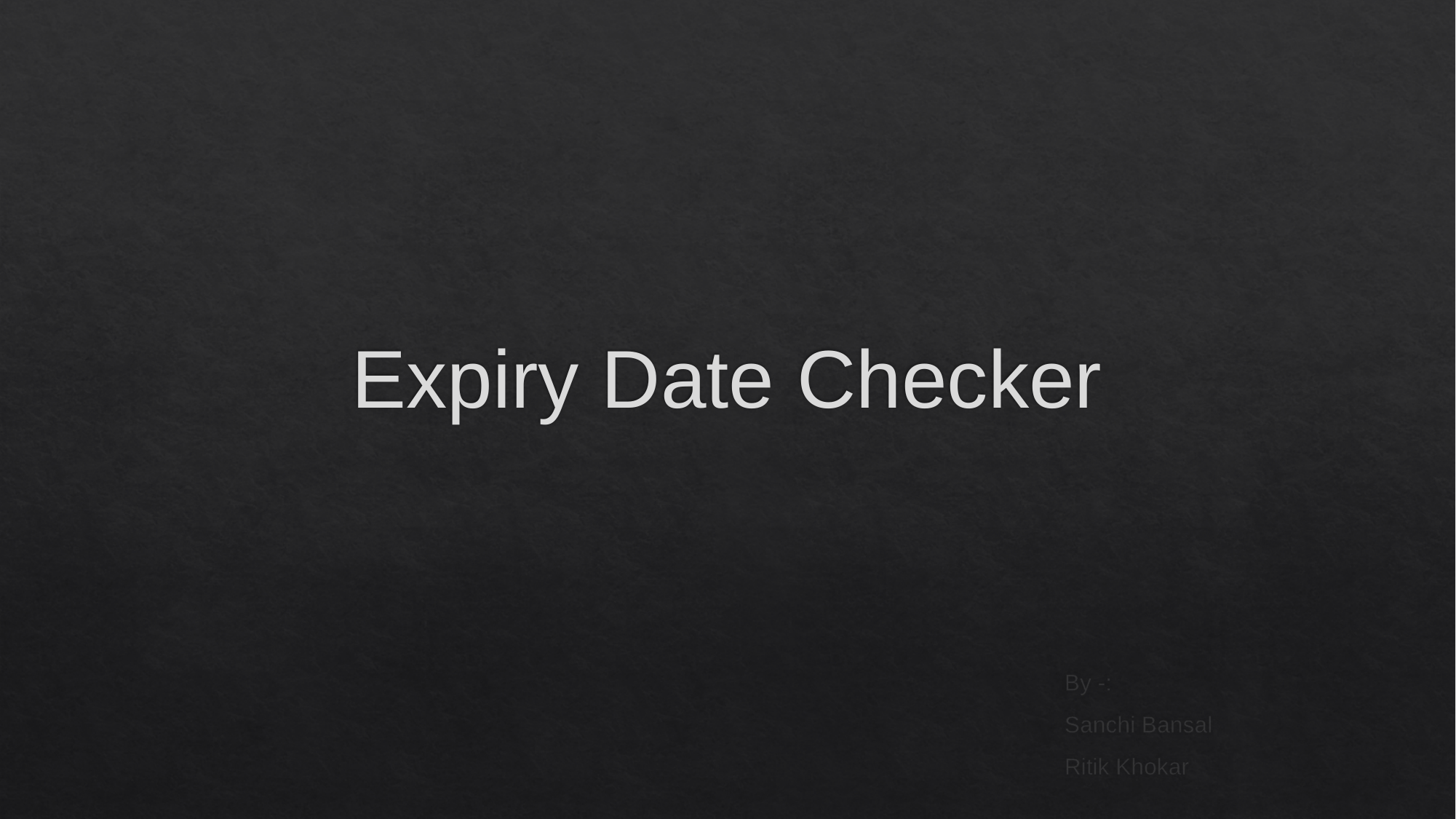

# Expiry Date Checker
By -:
Sanchi Bansal
Ritik Khokar